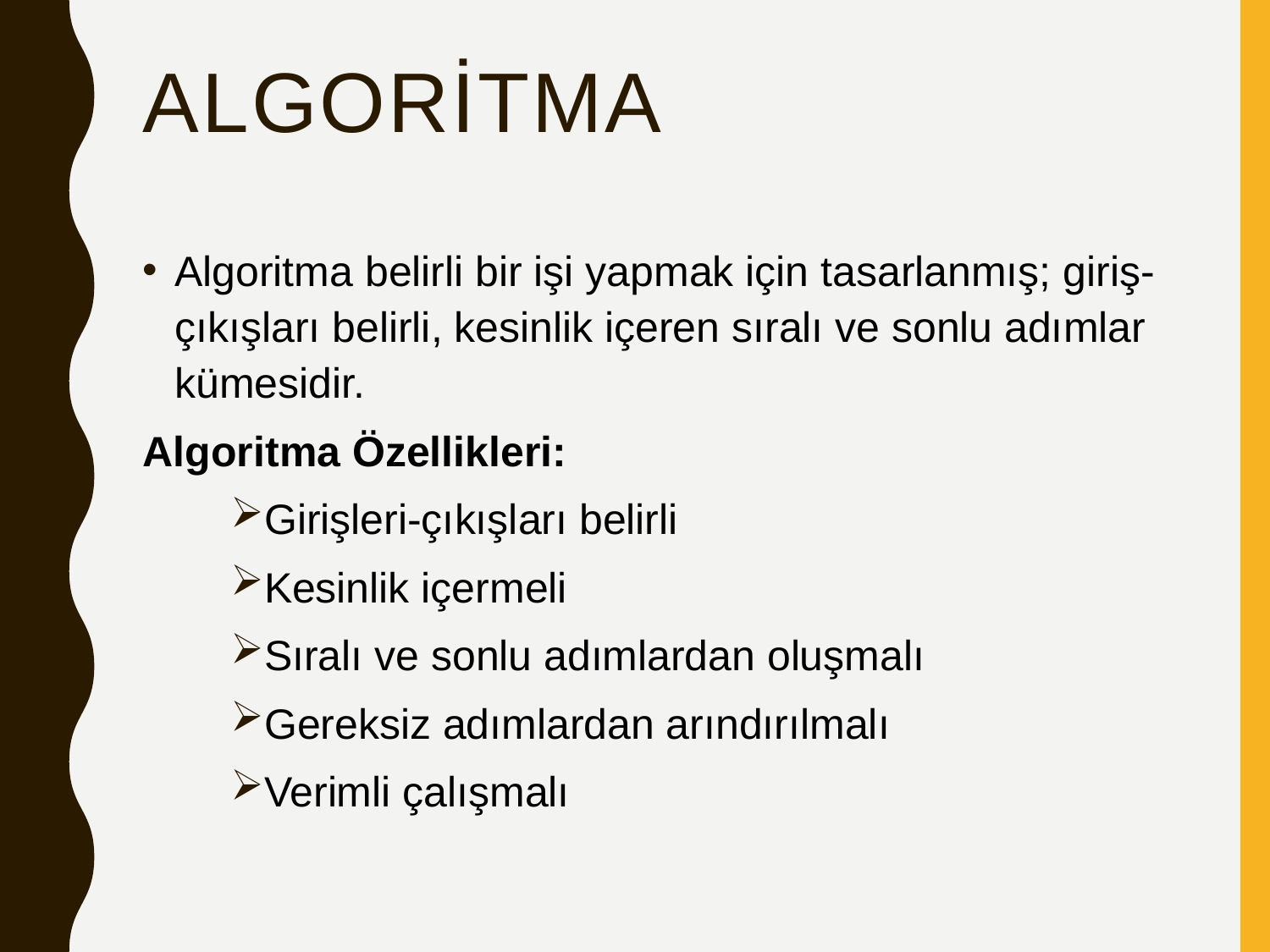

# Algoritma
Algoritma belirli bir işi yapmak için tasarlanmış; giriş-çıkışları belirli, kesinlik içeren sıralı ve sonlu adımlar kümesidir.
Algoritma Özellikleri:
Girişleri-çıkışları belirli
Kesinlik içermeli
Sıralı ve sonlu adımlardan oluşmalı
Gereksiz adımlardan arındırılmalı
Verimli çalışmalı